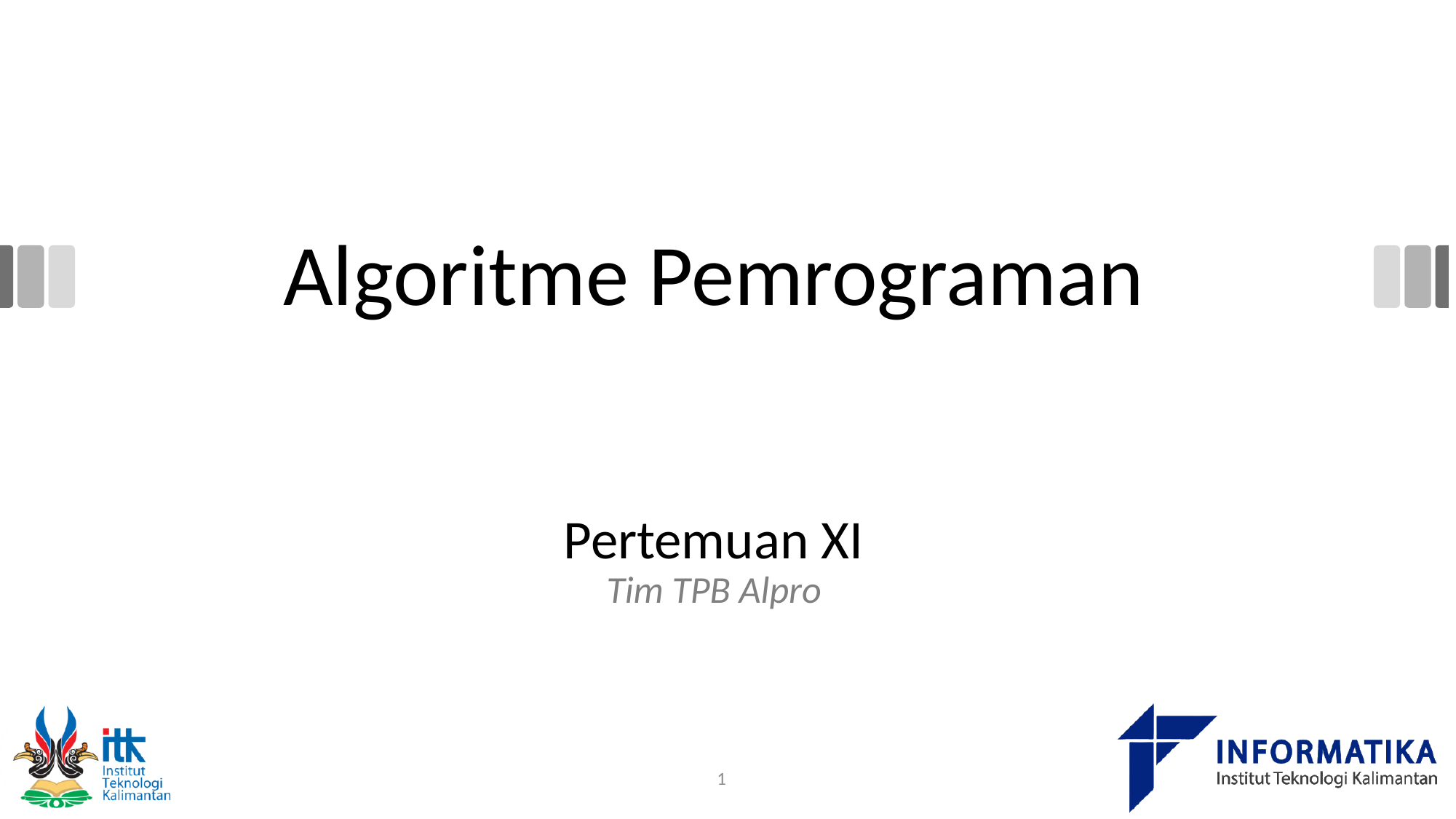

# Algoritme Pemrograman
Pertemuan XI
Tim TPB Alpro
1